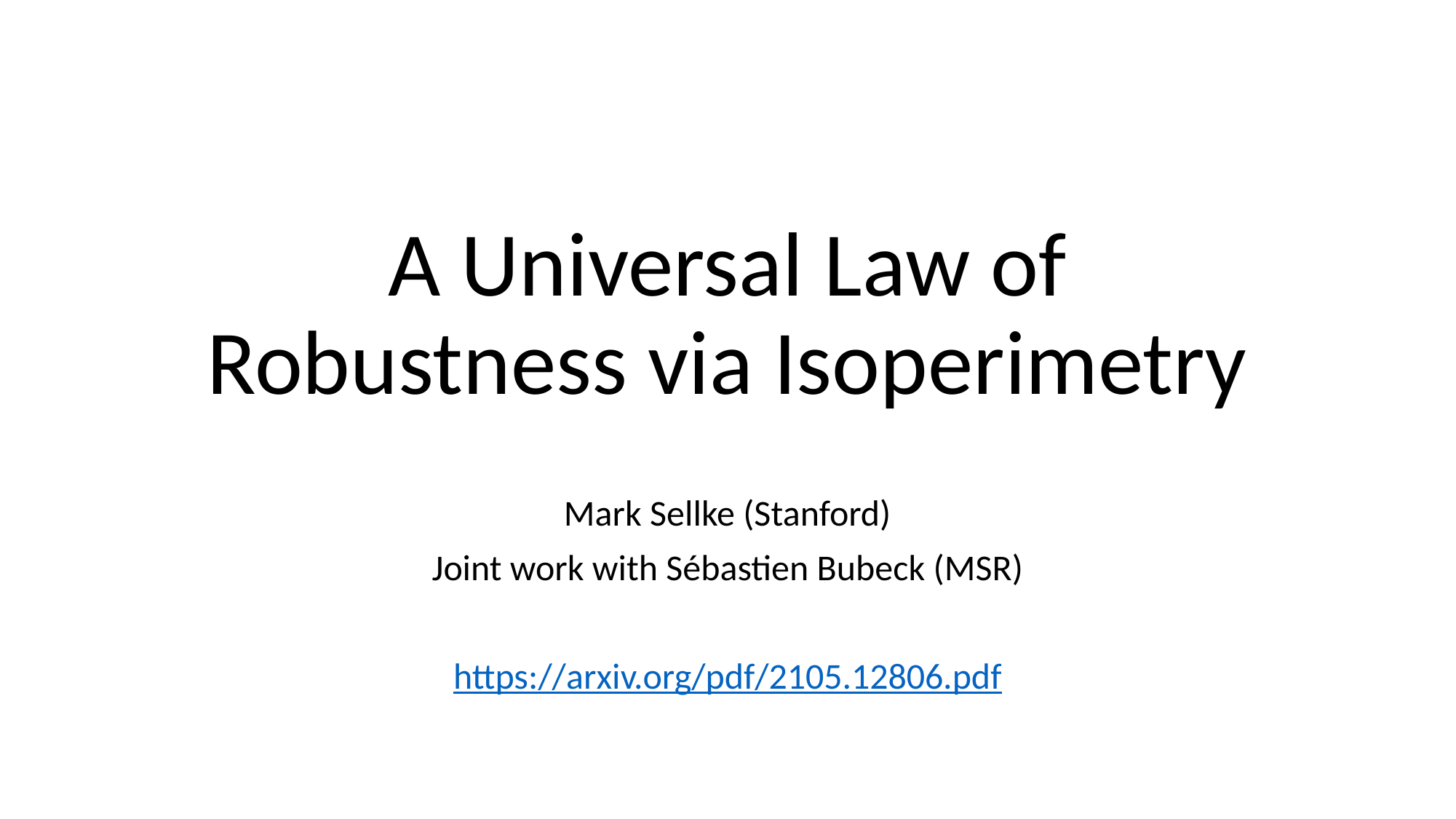

# A Universal Law of Robustness via Isoperimetry

Mark Sellke (Stanford)
Joint work with Sébastien Bubeck (MSR)

https://arxiv.org/pdf/2105.12806.pdf